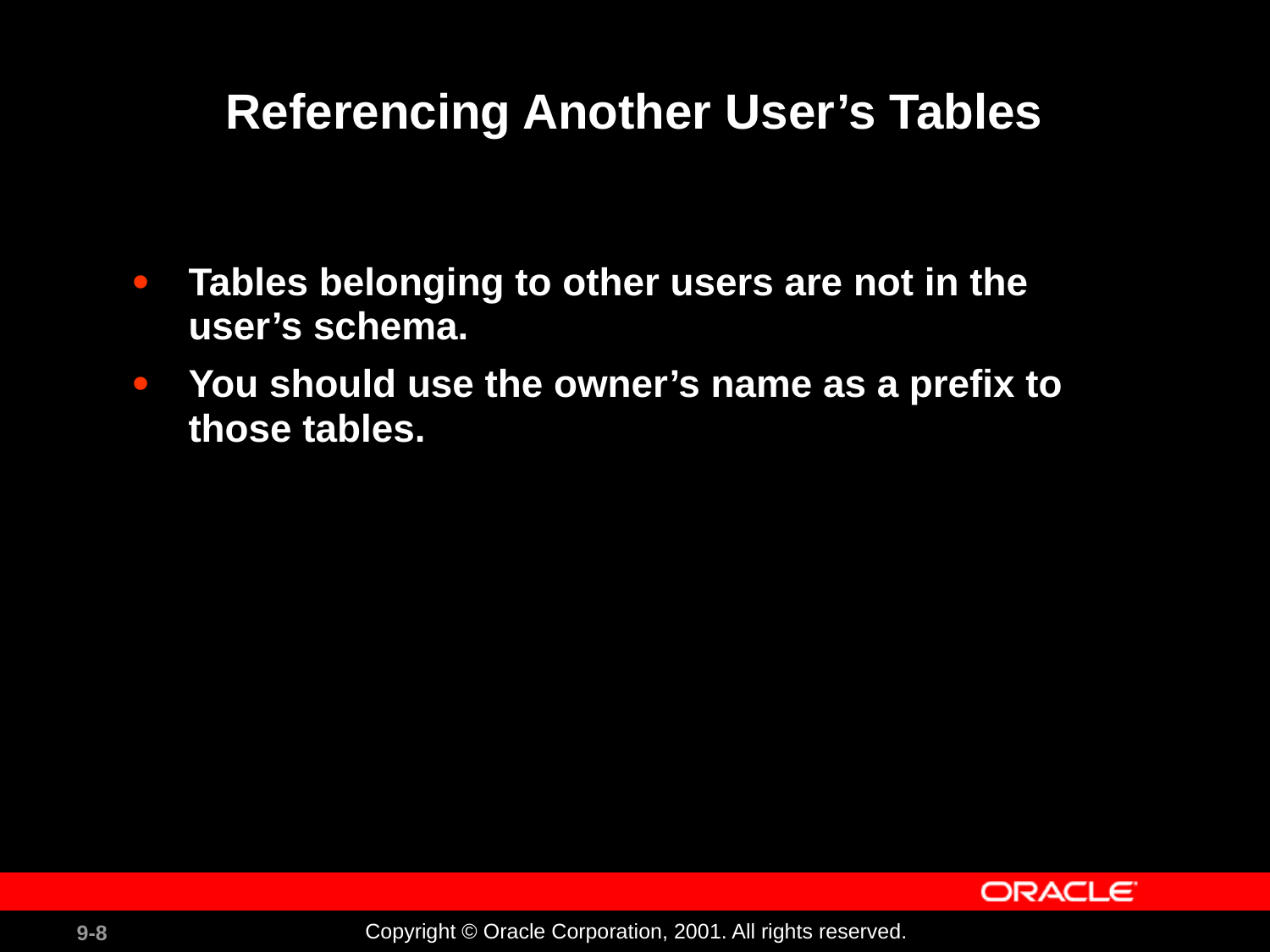

# Referencing Another User’s Tables
Tables belonging to other users are not in the user’s schema.
You should use the owner’s name as a prefix to those tables.